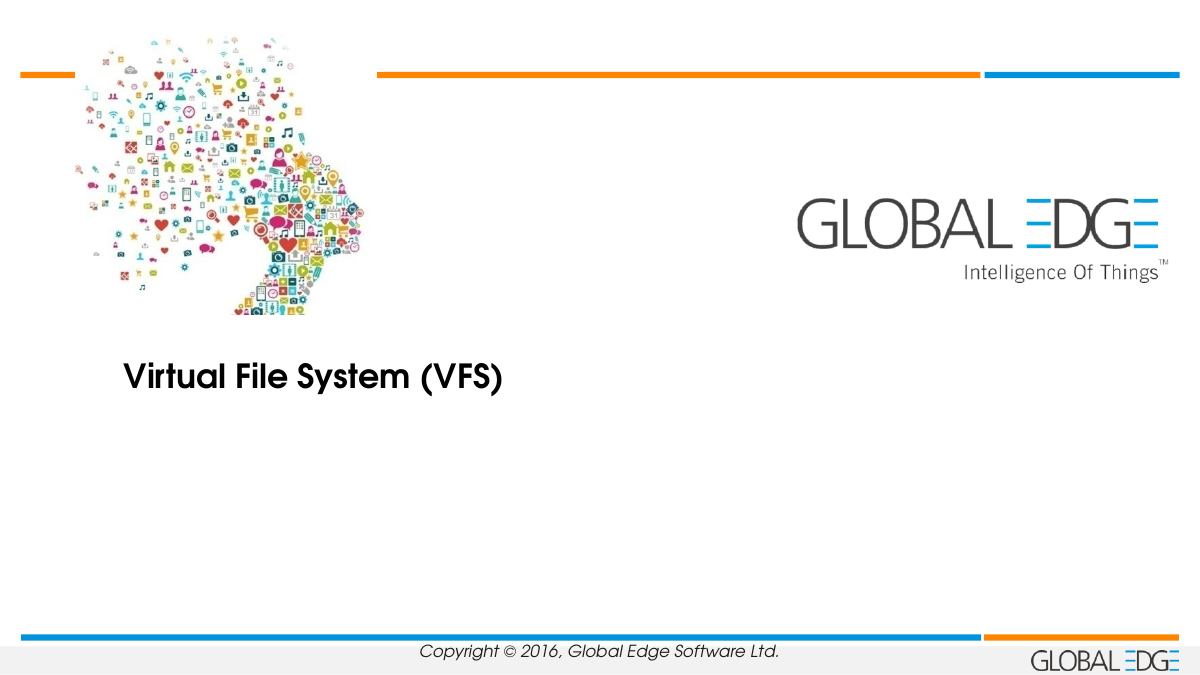

Virtual File System (VFS)
Virtual File System (VFS)